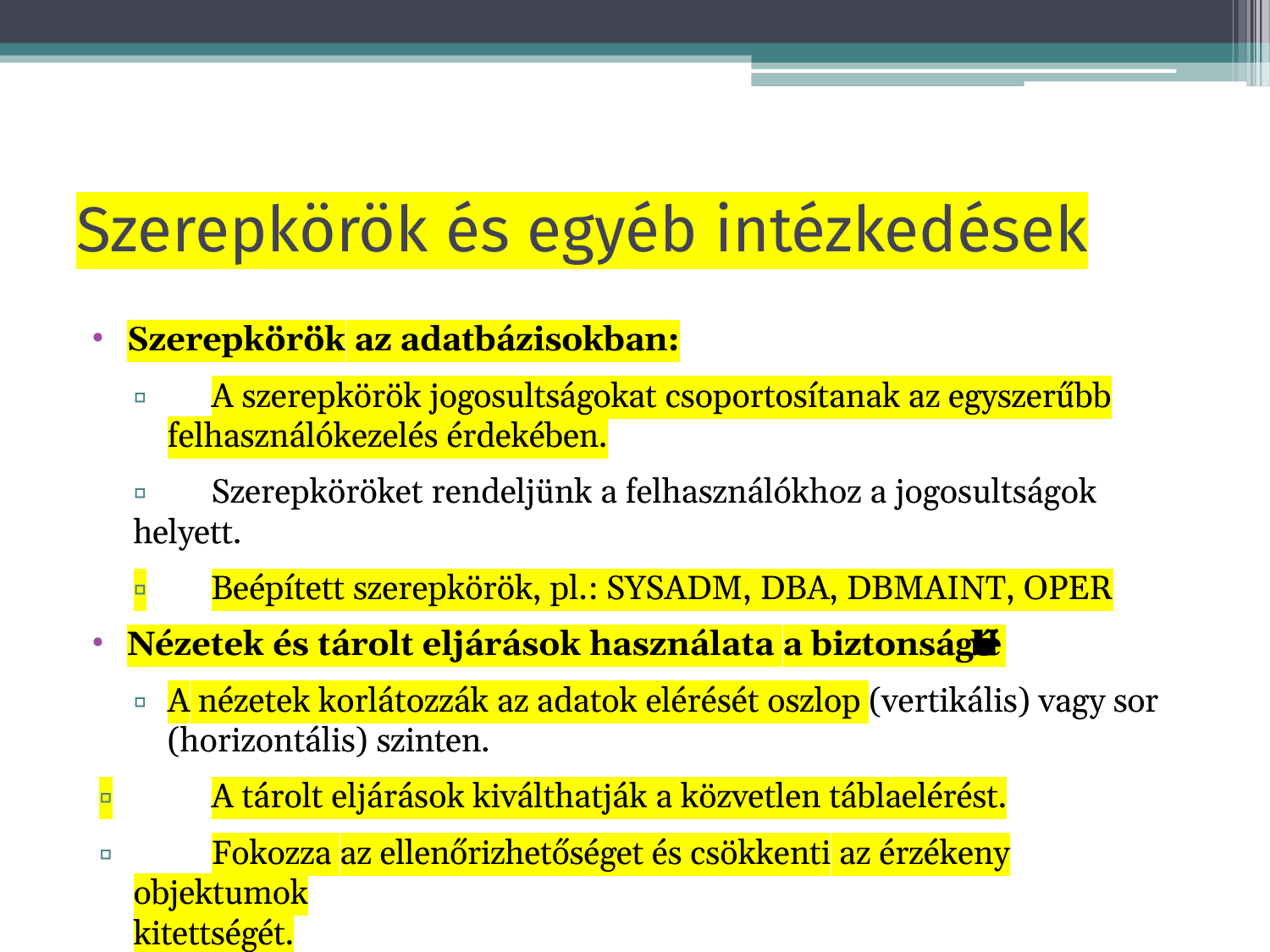

# Szerepkörök és egyéb intézkedések
Szerepkörök az adatbázisokban:
▫	A szerepkörök jogosultságokat csoportosítanak az egyszerűbb
felhasználókezelés érdekében.
▫	Szerepköröket rendeljünk a felhasználókhoz a jogosultságok helyett.
▫	Beépített szerepkörök, pl.: SYSADM, DBA, DBMAINT, OPER
Nézetek és tárolt eljárások használata a biztonság érdekében
▫	A nézetek korlátozzák az adatok elérését oszlop (vertikális) vagy sor (horizontális) szinten.
▫	A tárolt eljárások kiválthatják a közvetlen táblaelérést.
▫	Fokozza az ellenőrizhetőséget és csökkenti az érzékeny objektumok
kitettségét.